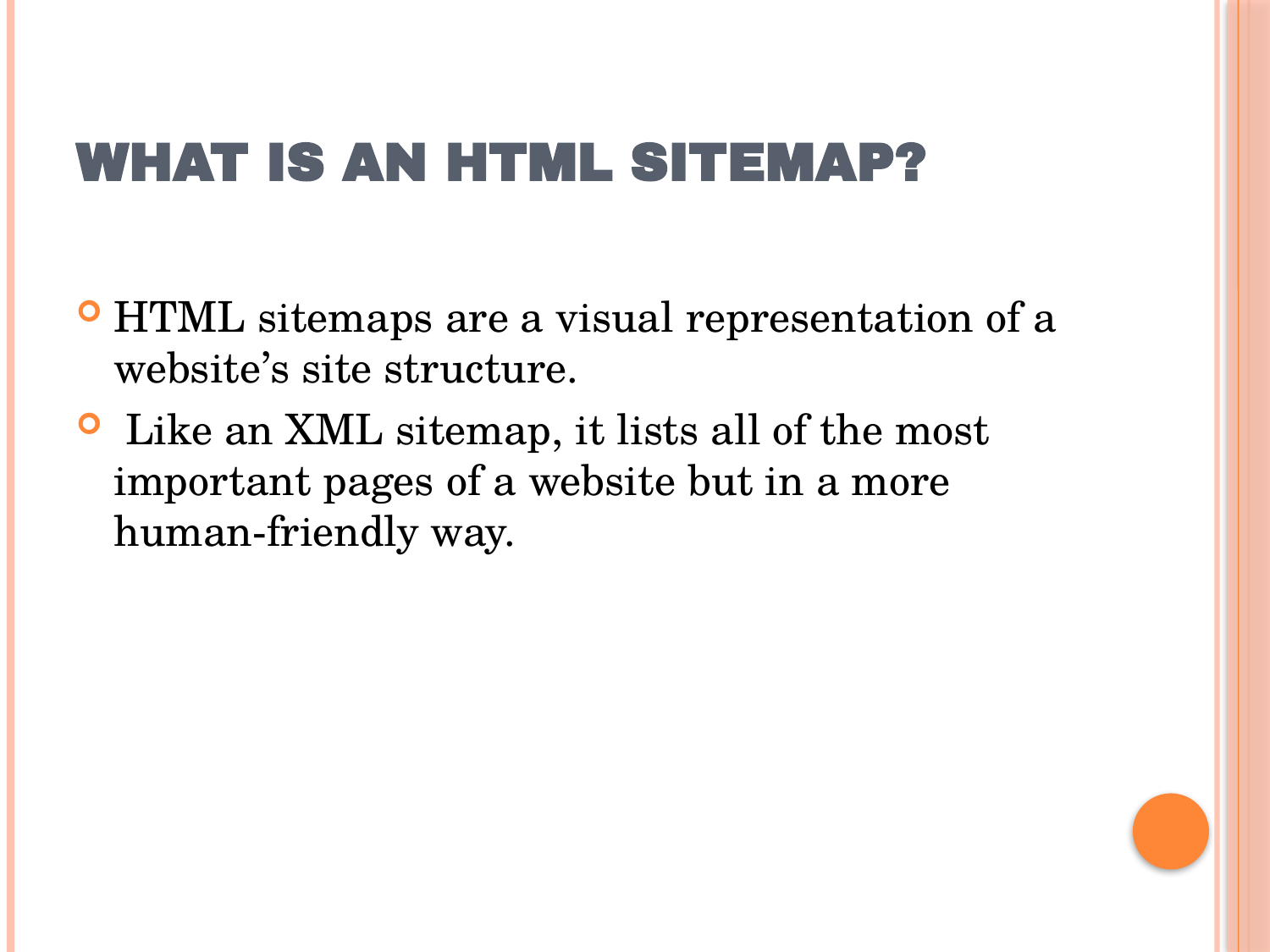

# What Is an HTML Sitemap?

HTML sitemaps are a visual representation of a website’s site structure.
 Like an XML sitemap, it lists all of the most important pages of a website but in a more human-friendly way.